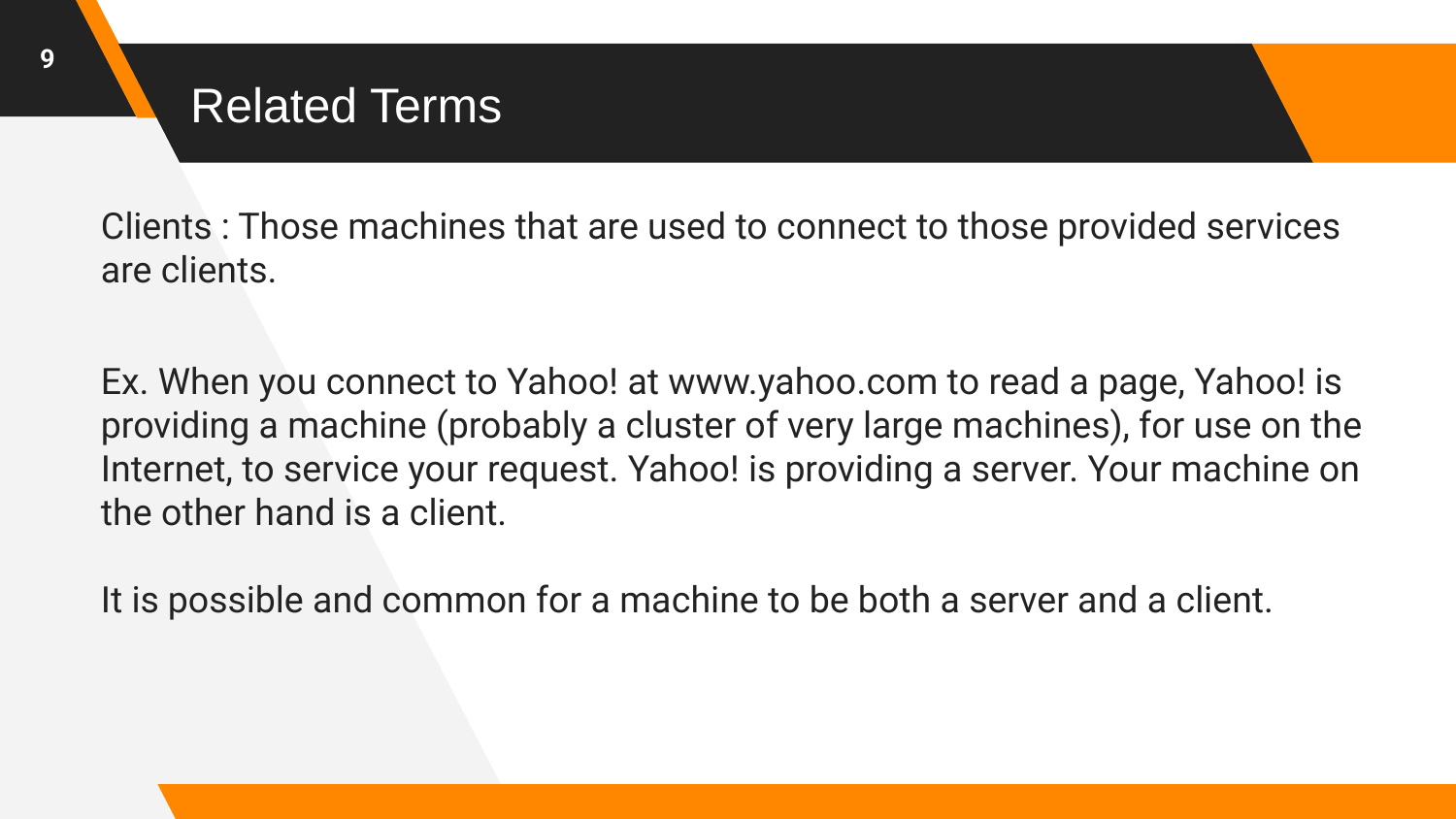

9
# Related Terms
Clients : Those machines that are used to connect to those provided services are clients.

Ex. When you connect to Yahoo! at www.yahoo.com to read a page, Yahoo! is providing a machine (probably a cluster of very large machines), for use on the Internet, to service your request. Yahoo! is providing a server. Your machine on the other hand is a client.
It is possible and common for a machine to be both a server and a client.